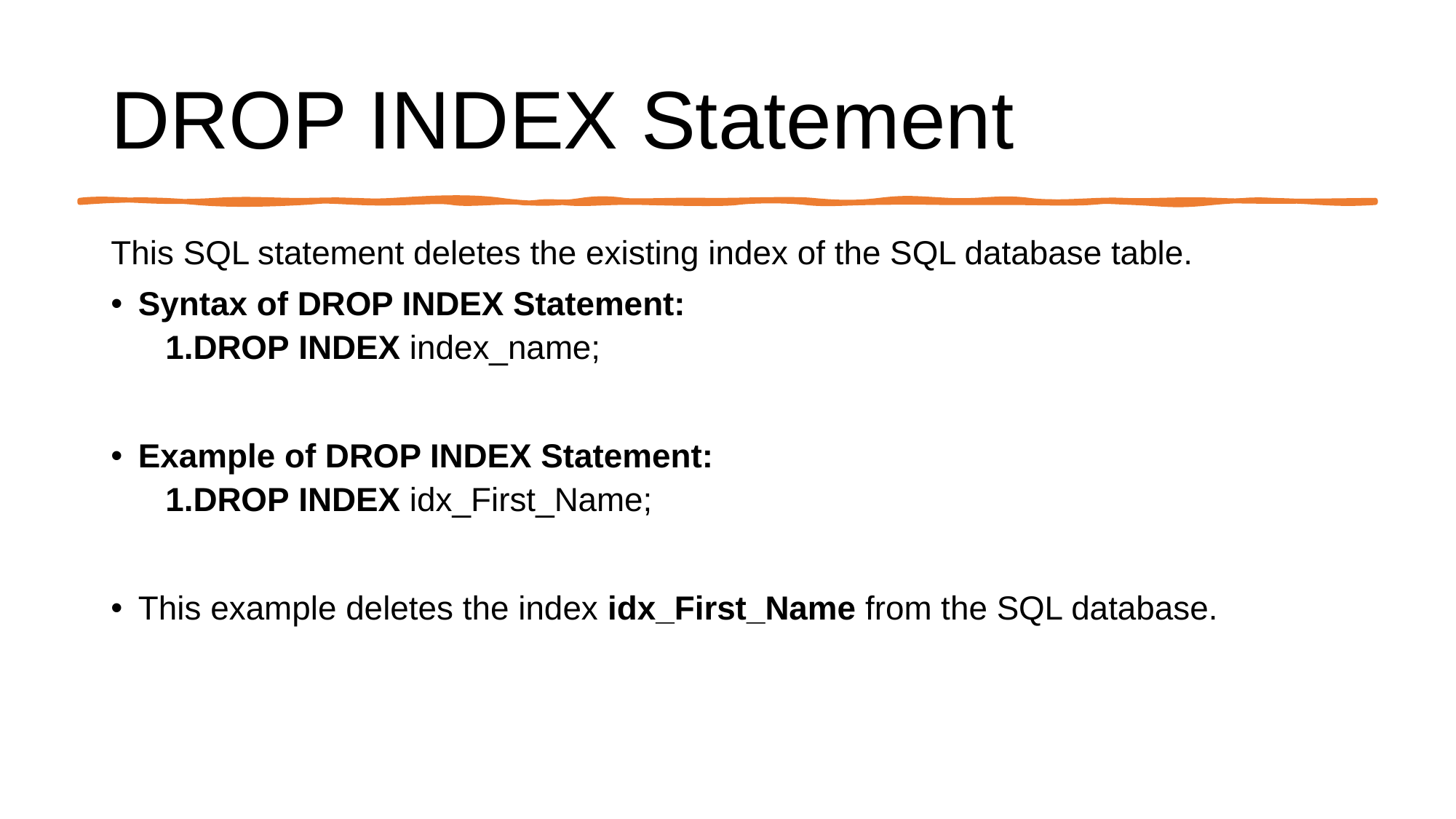

# DROP INDEX Statement

This SQL statement deletes the existing index of the SQL database table.
Syntax of DROP INDEX Statement:
DROP INDEX index_name;

Example of DROP INDEX Statement:
DROP INDEX idx_First_Name;

This example deletes the index idx_First_Name from the SQL database.